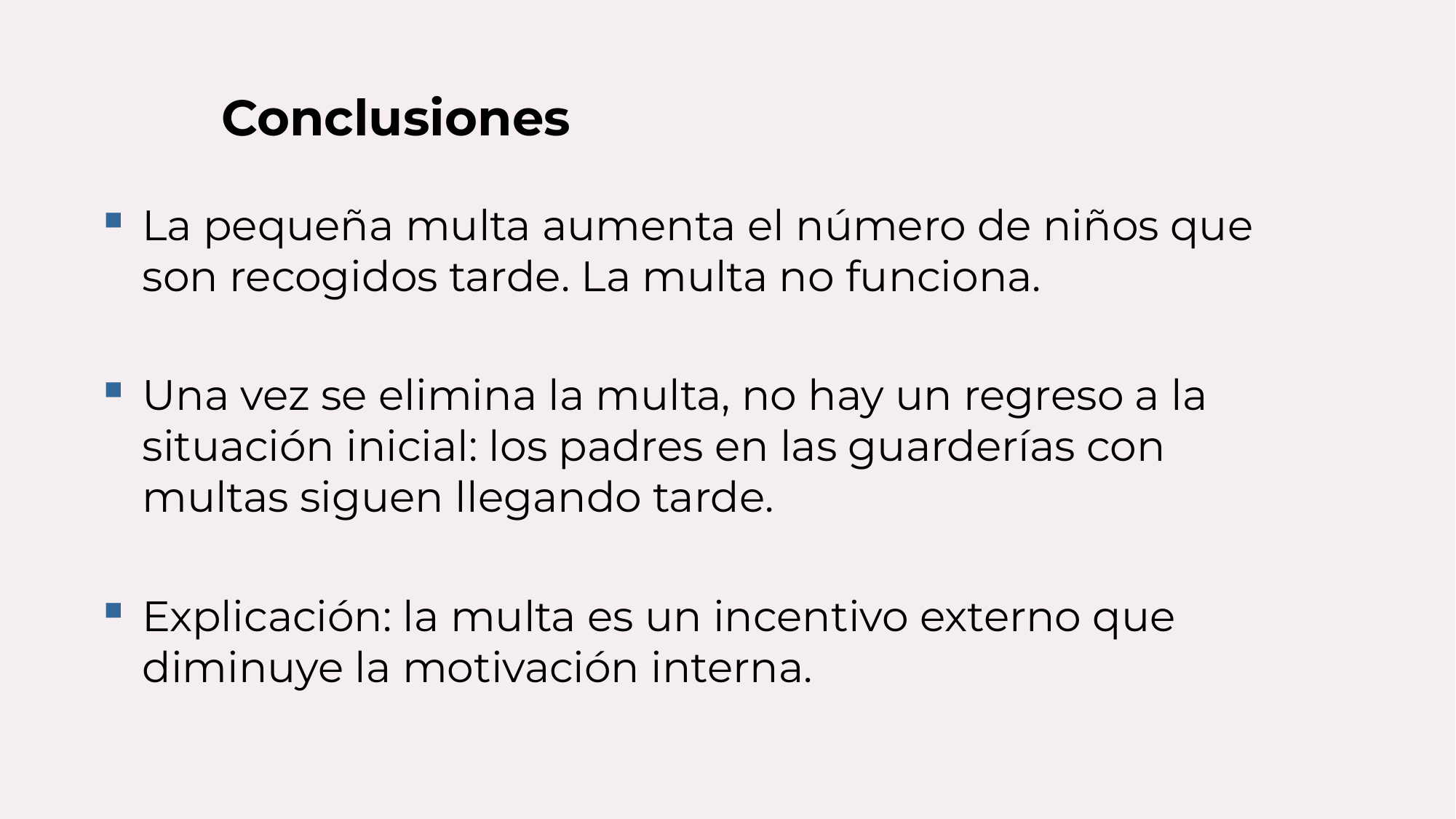

Conclusiones
La pequeña multa aumenta el número de niños que son recogidos tarde. La multa no funciona.

Una vez se elimina la multa, no hay un regreso a la situación inicial: los padres en las guarderías con multas siguen llegando tarde.

Explicación: la multa es un incentivo externo que diminuye la motivación interna.